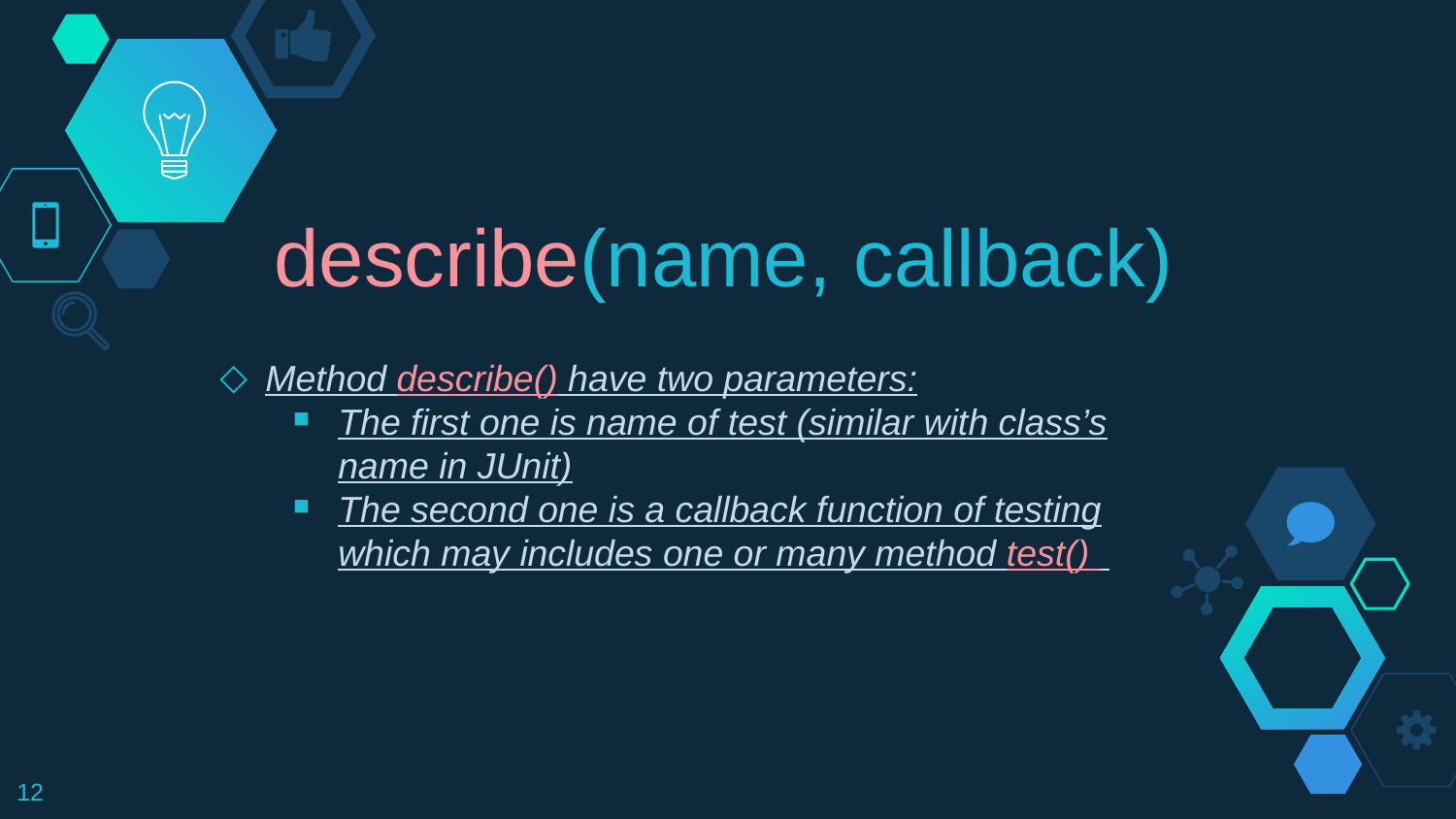

# describe(name, callback)
Method describe() have two parameters:
The first one is name of test (similar with class’s name in JUnit)
The second one is a callback function of testing which may includes one or many method test()
12